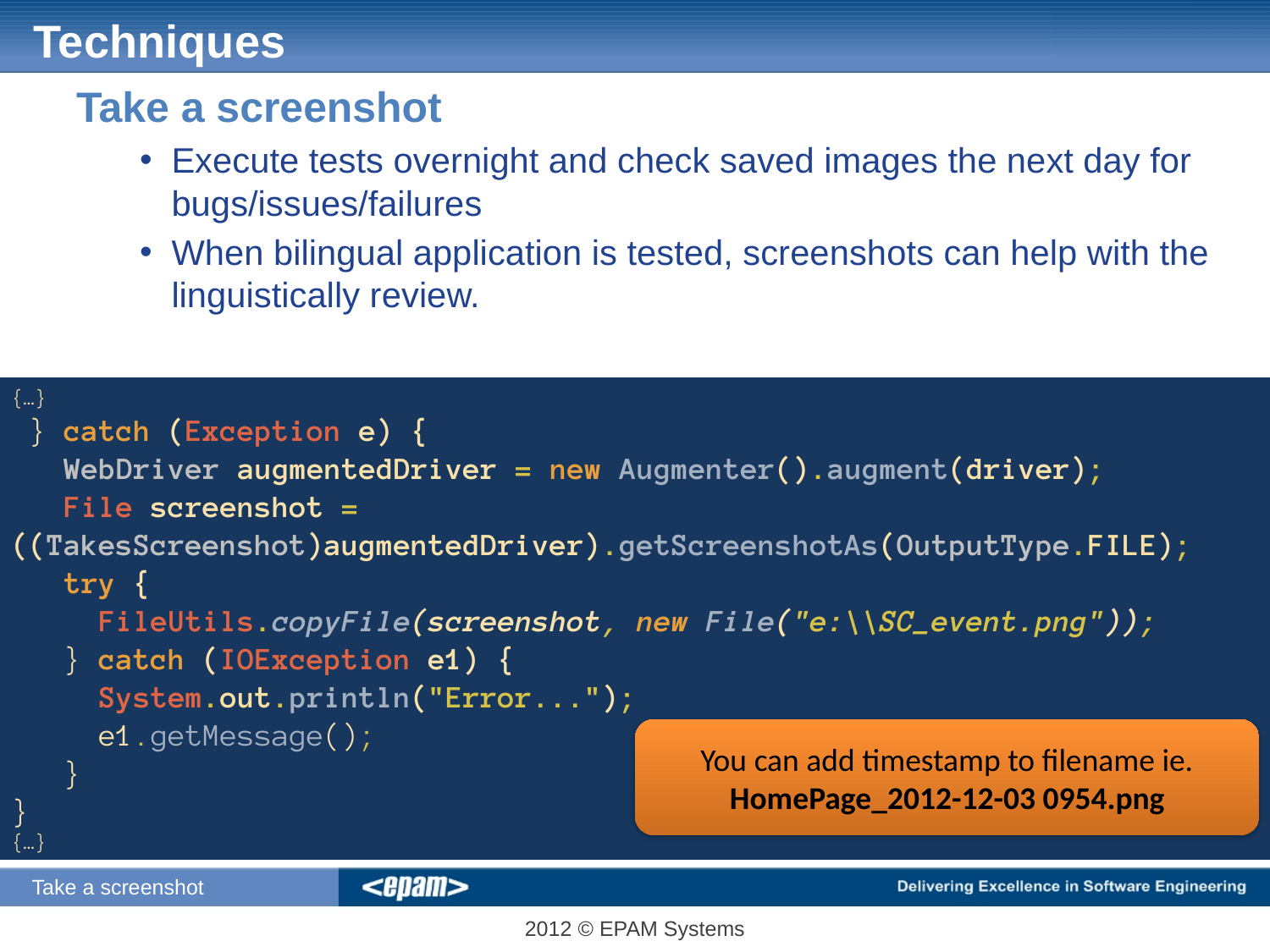

# Techniques
Take a screenshot
Execute tests overnight and check saved images the next day for bugs/issues/failures
When bilingual application is tested, screenshots can help with the linguistically review.

{…}
 } catch (Exception e) {
   WebDriver augmentedDriver = new Augmenter().augment(driver);
   File screenshot =   ((TakesScreenshot)augmentedDriver).getScreenshotAs(OutputType.FILE);
   try {
     FileUtils.copyFile(screenshot, new File("e:\\SC_event.png"));
   } catch (IOException e1) {
     System.out.println("Error...");
     e1.getMessage();
   }
}
{…}
You can add timestamp to filename ie. HomePage_2012-12-03 0954.png
Take a screenshot
2012 © EPAM Systems